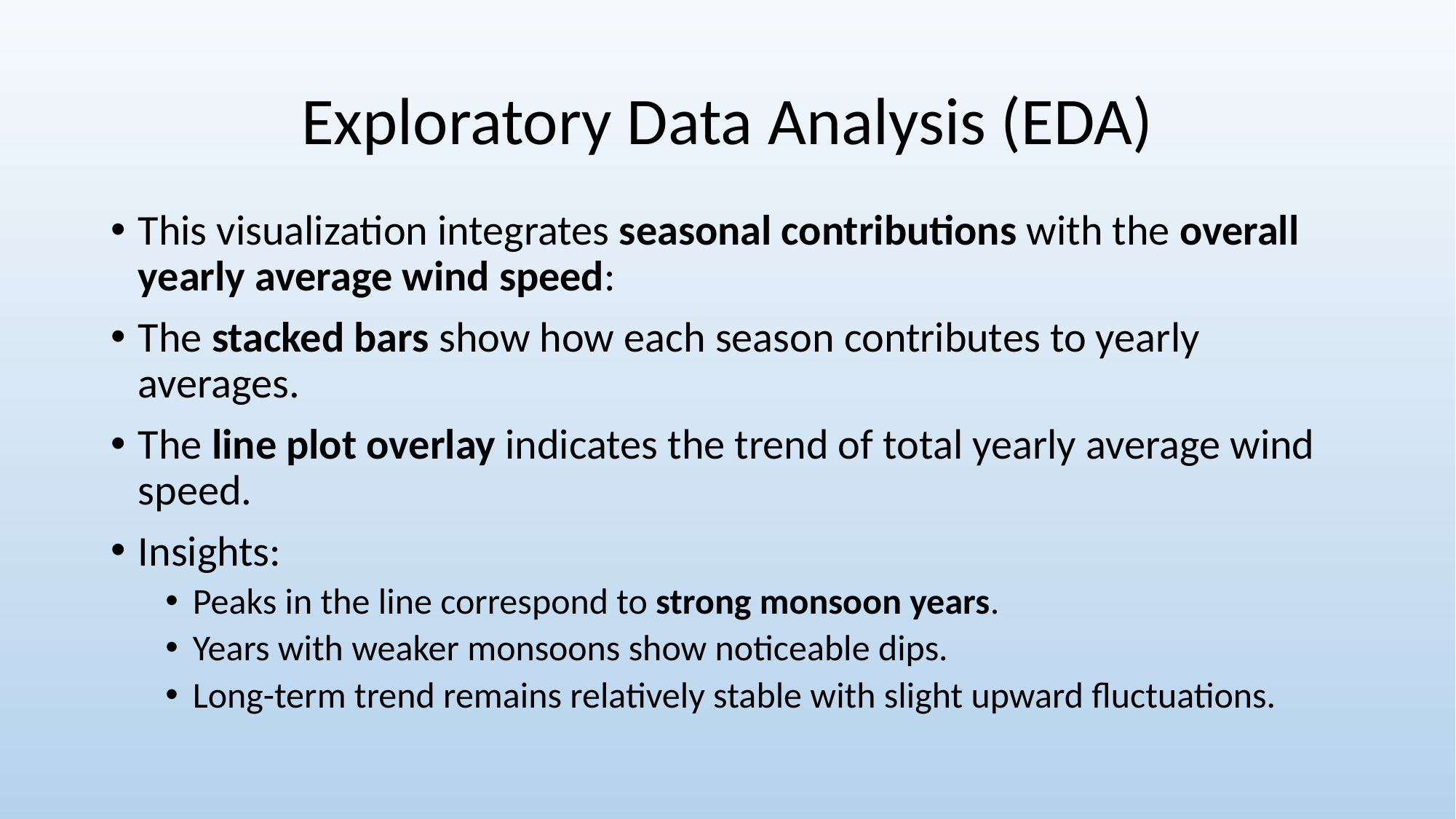

# Exploratory Data Analysis (EDA)
This visualization integrates seasonal contributions with the overall yearly average wind speed:
The stacked bars show how each season contributes to yearly averages.
The line plot overlay indicates the trend of total yearly average wind speed.
Insights:
Peaks in the line correspond to strong monsoon years.
Years with weaker monsoons show noticeable dips.
Long-term trend remains relatively stable with slight upward fluctuations.